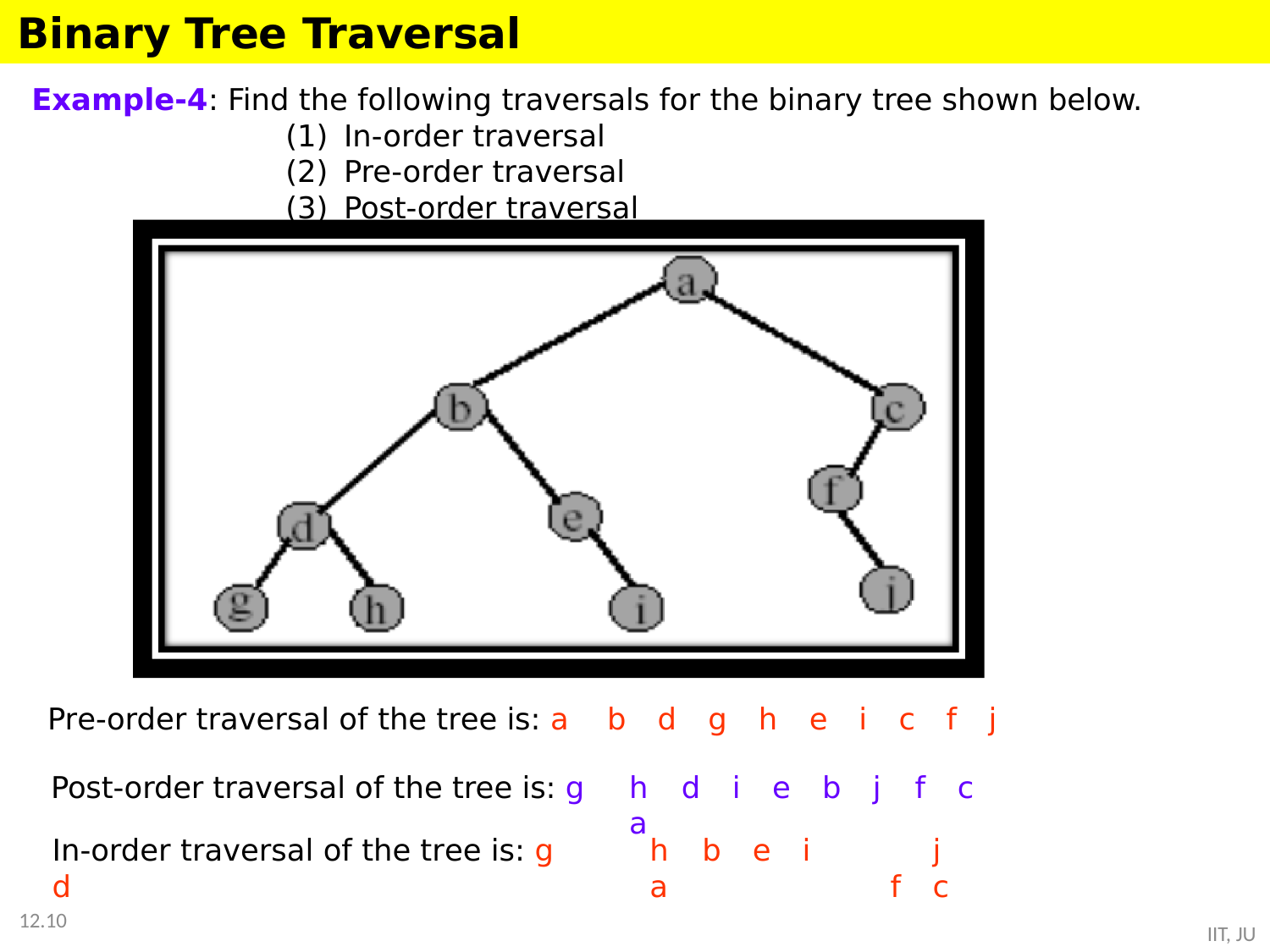

# Binary Tree Traversal
Example-4: Find the following traversals for the binary tree shown below.
In-order traversal
Pre-order traversal
Post-order traversal

Pre-order traversal of the tree is: a	b	d	g	h	e	i	c	f	j
Post-order traversal of the tree is: g
In-order traversal of the tree is: g	d
h	d	i	e	b	j	f	c	a
f
h	b	e	i	a
j	c
12.10
IIT, JU